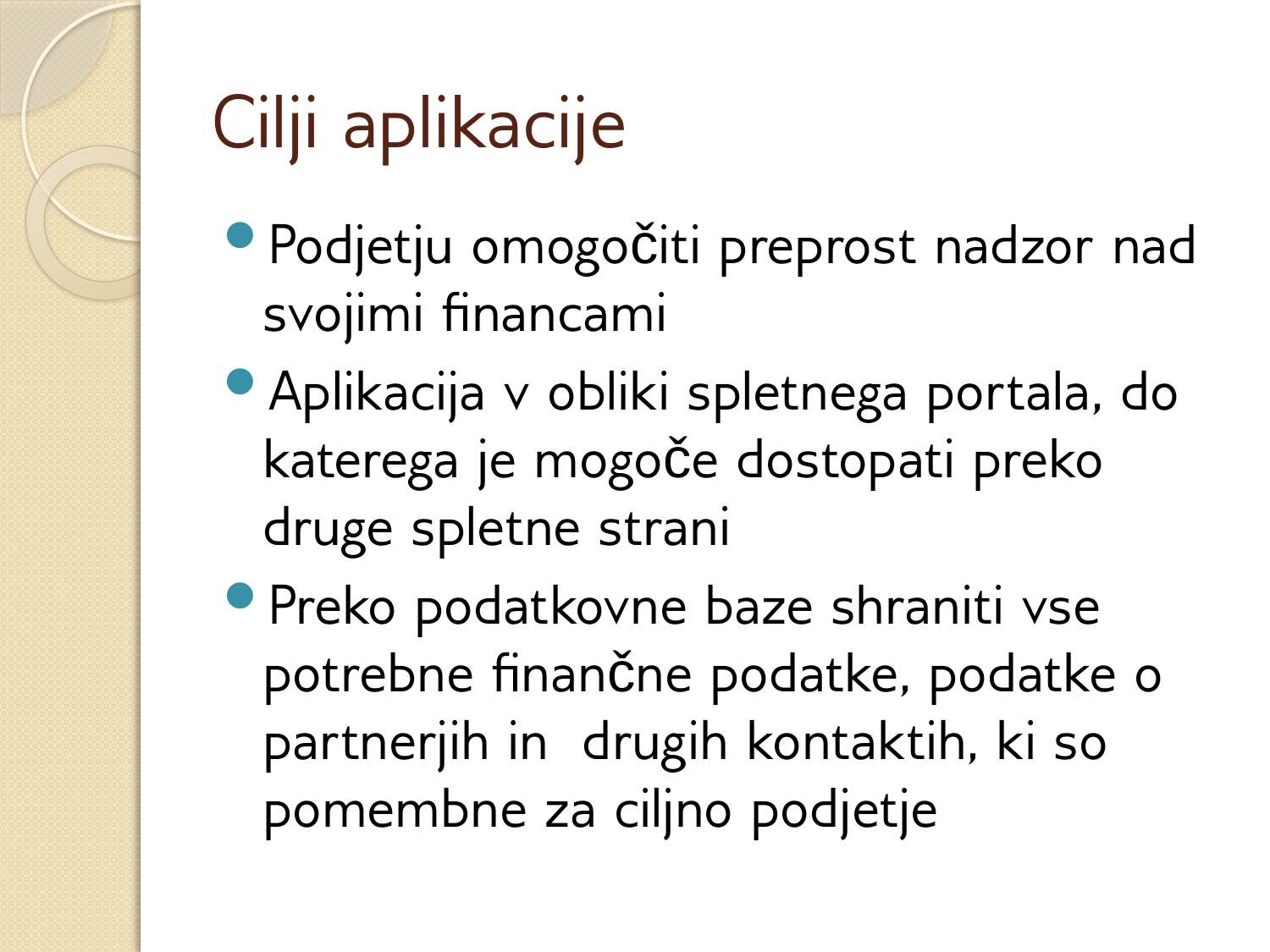

# Cilji aplikacije
Podjetju omogočiti preprost nadzor nad svojimi financami
Aplikacija v obliki spletnega portala, do katerega je mogoče dostopati preko druge spletne strani
Preko podatkovne baze shraniti vse potrebne finančne podatke, podatke o partnerjih in  drugih kontaktih, ki so pomembne za ciljno podjetje